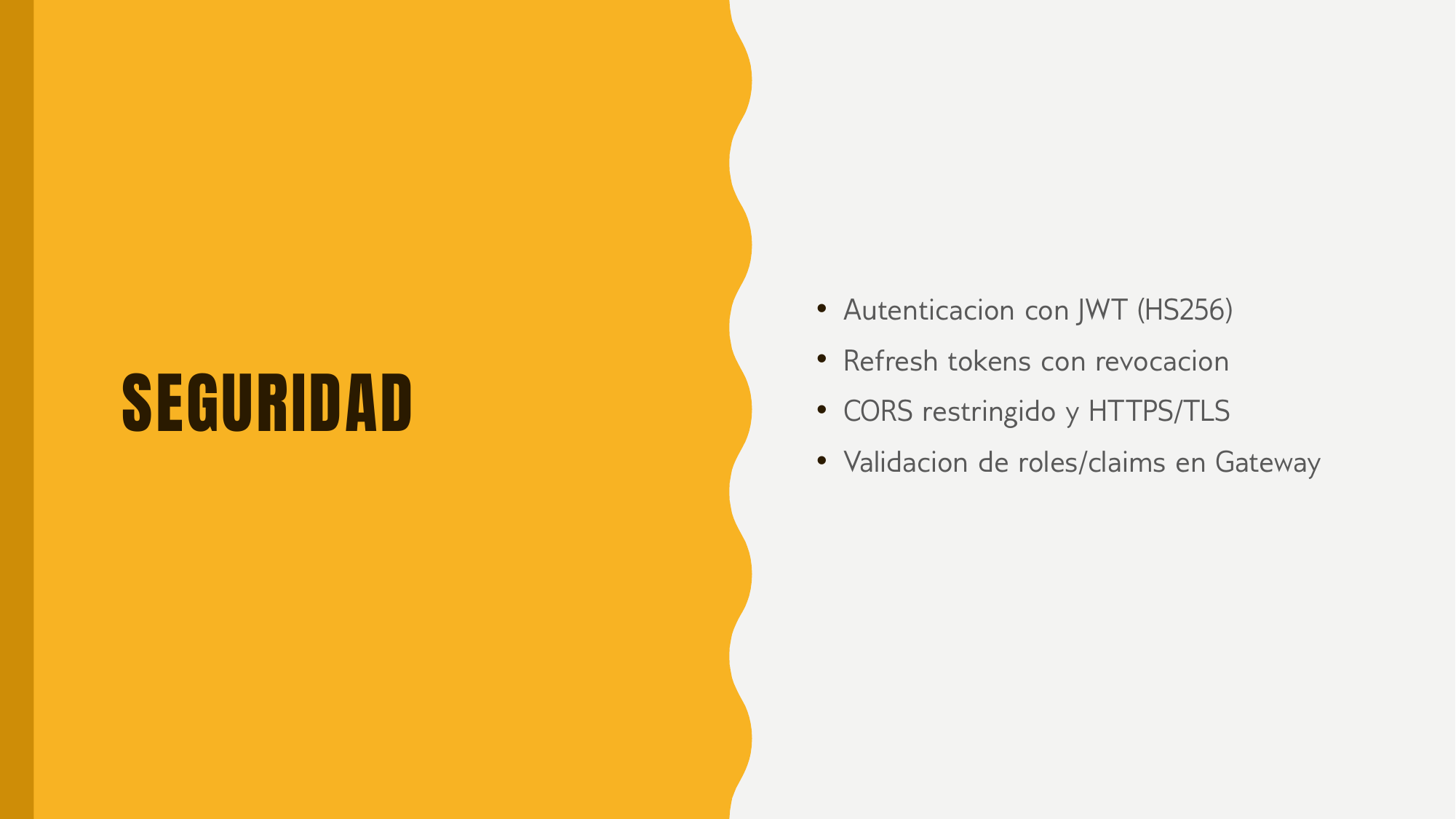

Autenticacion con JWT (HS256)
Refresh tokens con revocacion
CORS restringido y HTTPS/TLS
Validacion de roles/claims en Gateway

# Seguridad